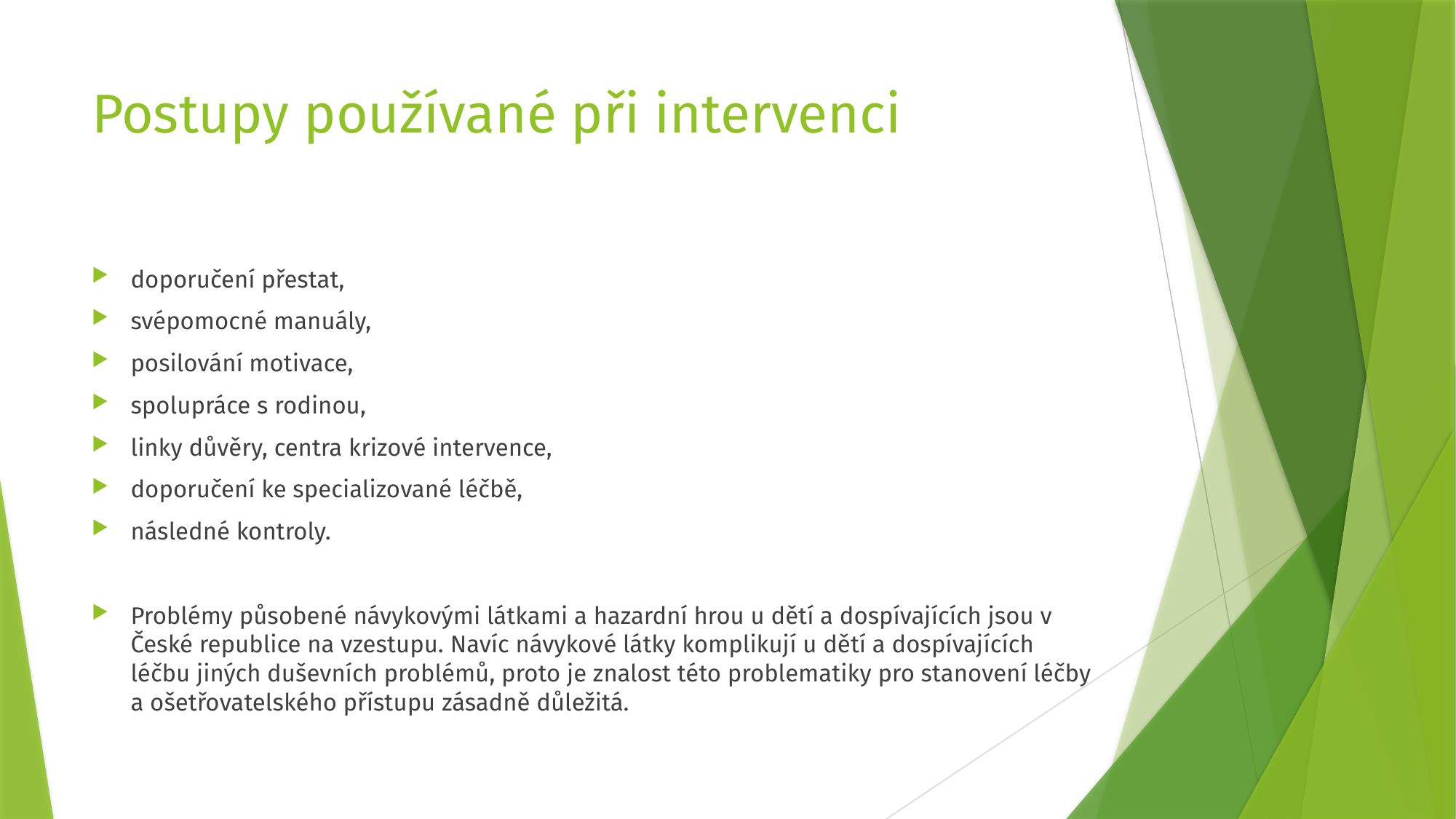

# Postupy používané při intervenci
doporučení přestat,
svépomocné manuály,
posilování motivace,
spolupráce s rodinou,
linky důvěry, centra krizové intervence,
doporučení ke specializované léčbě,
následné kontroly.

Problémy působené návykovými látkami a hazardní hrou u dětí a dospívajících jsou v České republice na vzestupu. Navíc návykové látky komplikují u dětí a dospívajících léčbu jiných duševních problémů, proto je znalost této problematiky pro stanovení léčby a ošetřovatelského přístupu zásadně důležitá.